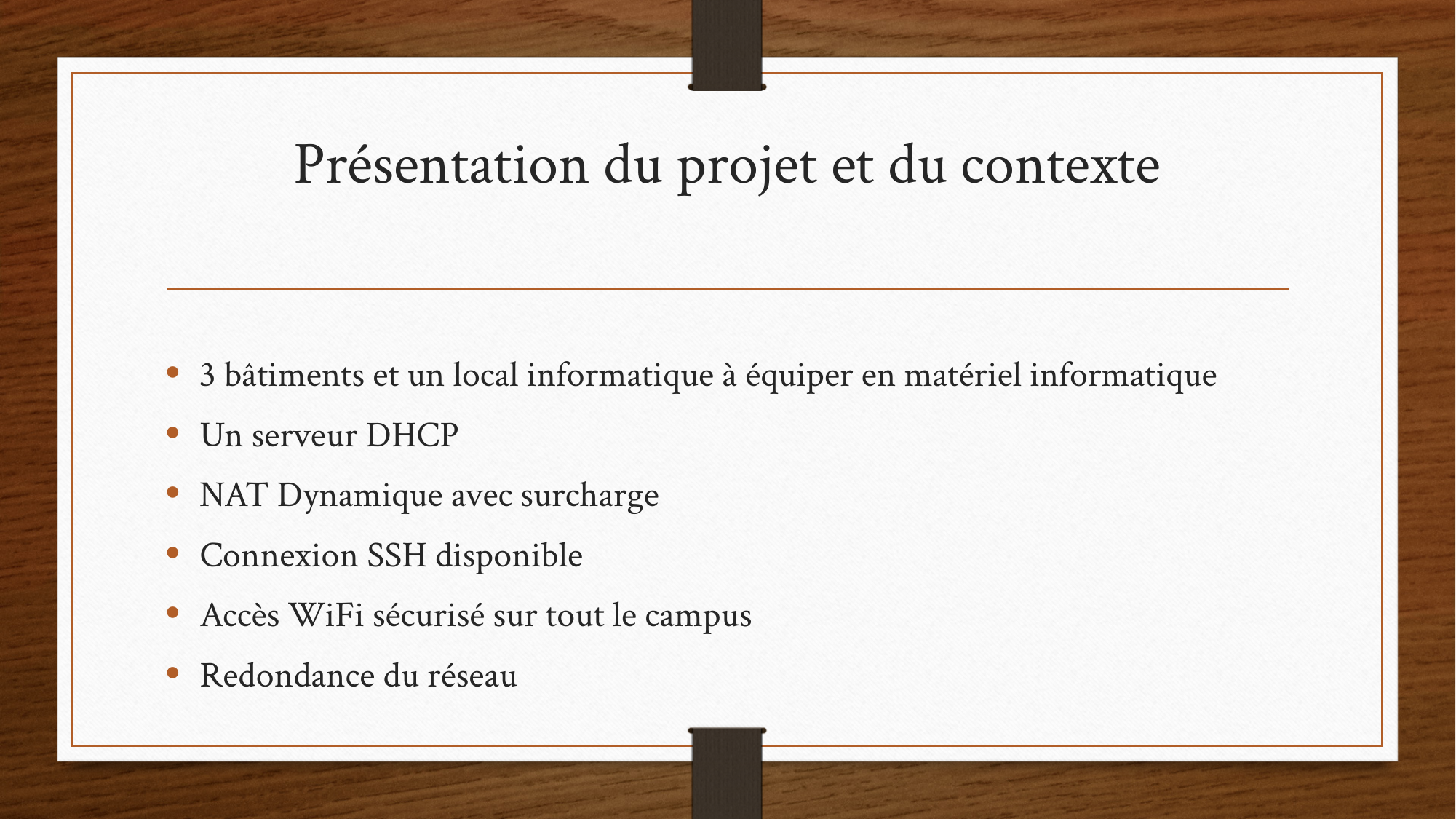

# Présentation du projet et du contexte
3 bâtiments et un local informatique à équiper en matériel informatique
Un serveur DHCP
NAT Dynamique avec surcharge
Connexion SSH disponible
Accès WiFi sécurisé sur tout le campus
Redondance du réseau